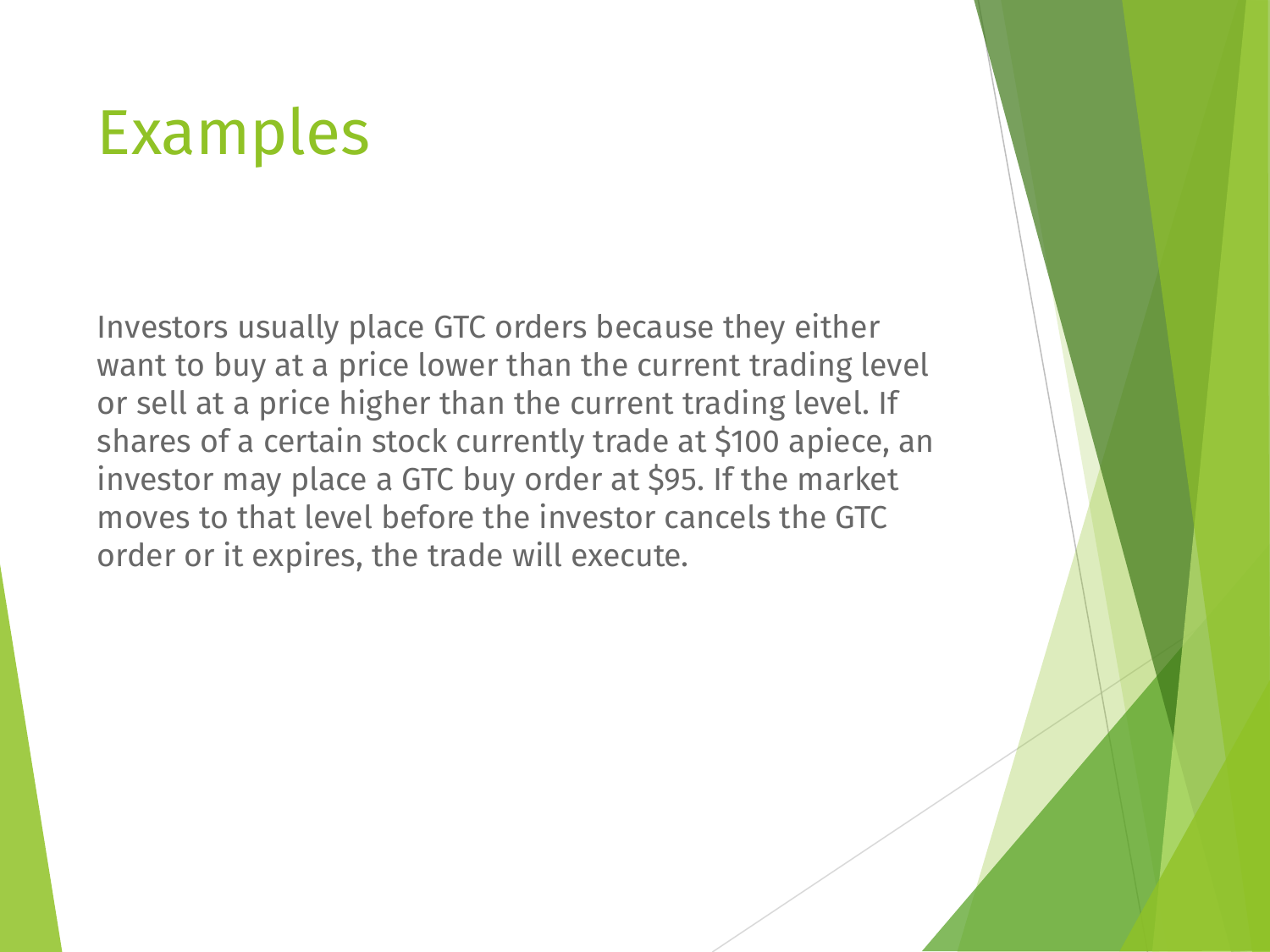

# Examples
Investors usually place GTC orders because they either want to buy at a price lower than the current trading level or sell at a price higher than the current trading level. If shares of a certain stock currently trade at $100 apiece, an investor may place a GTC buy order at $95. If the market moves to that level before the investor cancels the GTC order or it expires, the trade will execute.